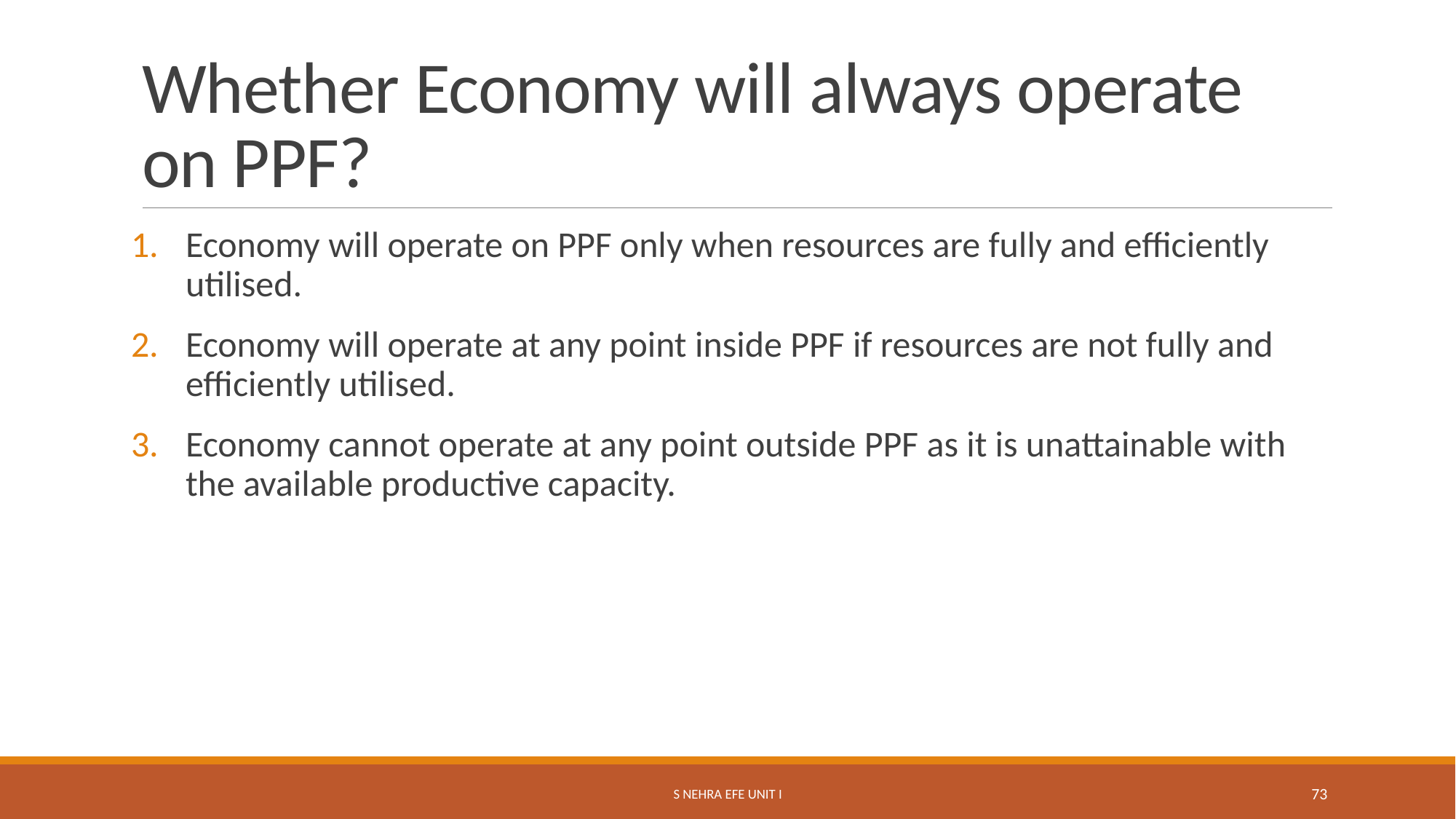

# Whether Economy will always operate on PPF?
Economy will operate on PPF only when resources are fully and efficiently utilised.
Economy will operate at any point inside PPF if resources are not fully and efficiently utilised.
Economy cannot operate at any point outside PPF as it is unattainable with the available productive capacity.
S Nehra EFE Unit I
73